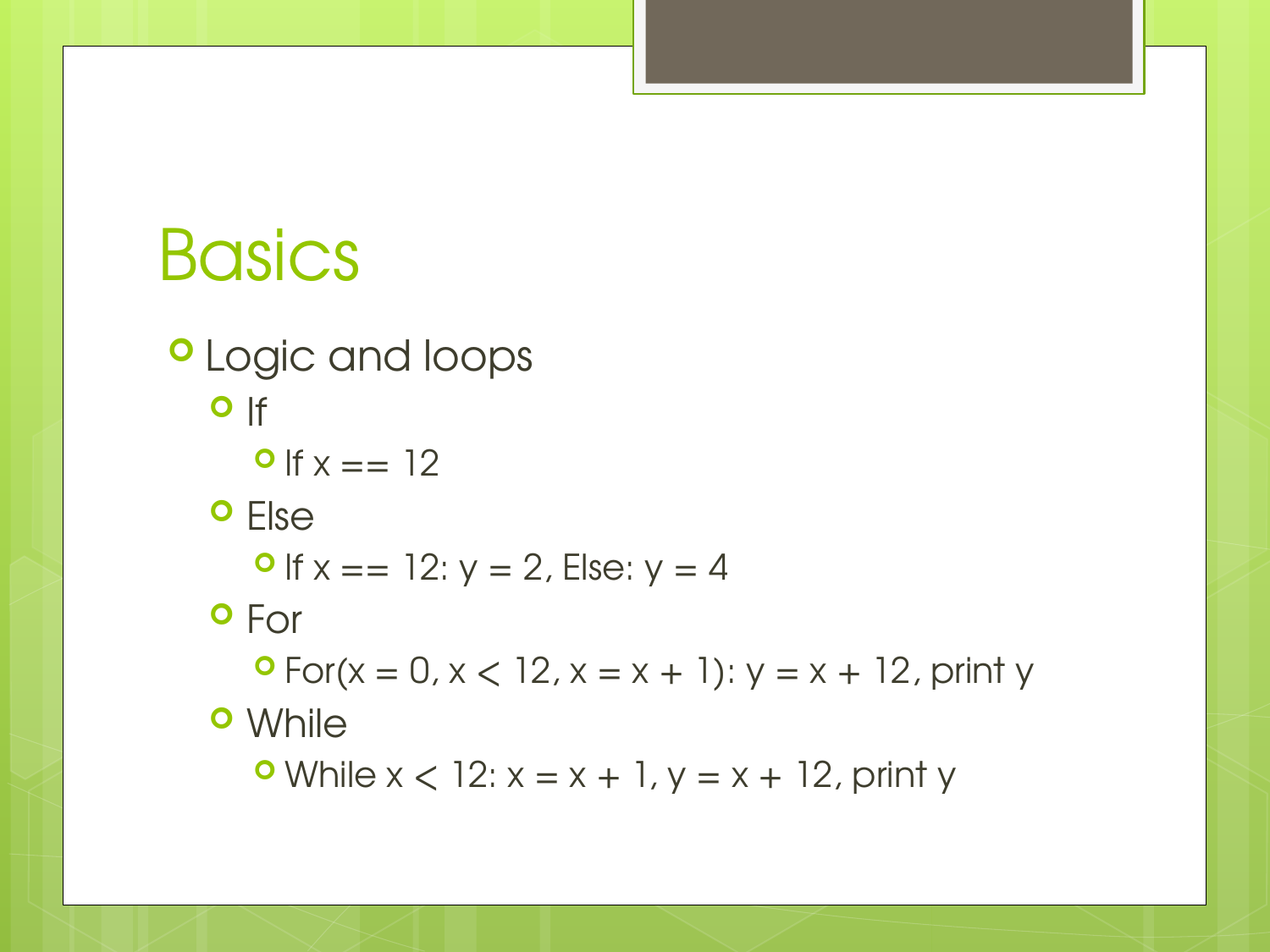

# Basics
Logic and loops
If
If x == 12
Else
If x == 12: y = 2, Else: y = 4
For
For(x = 0, x < 12, x = x + 1): y = x + 12, print y
While
While x < 12: x = x + 1, y = x + 12, print y